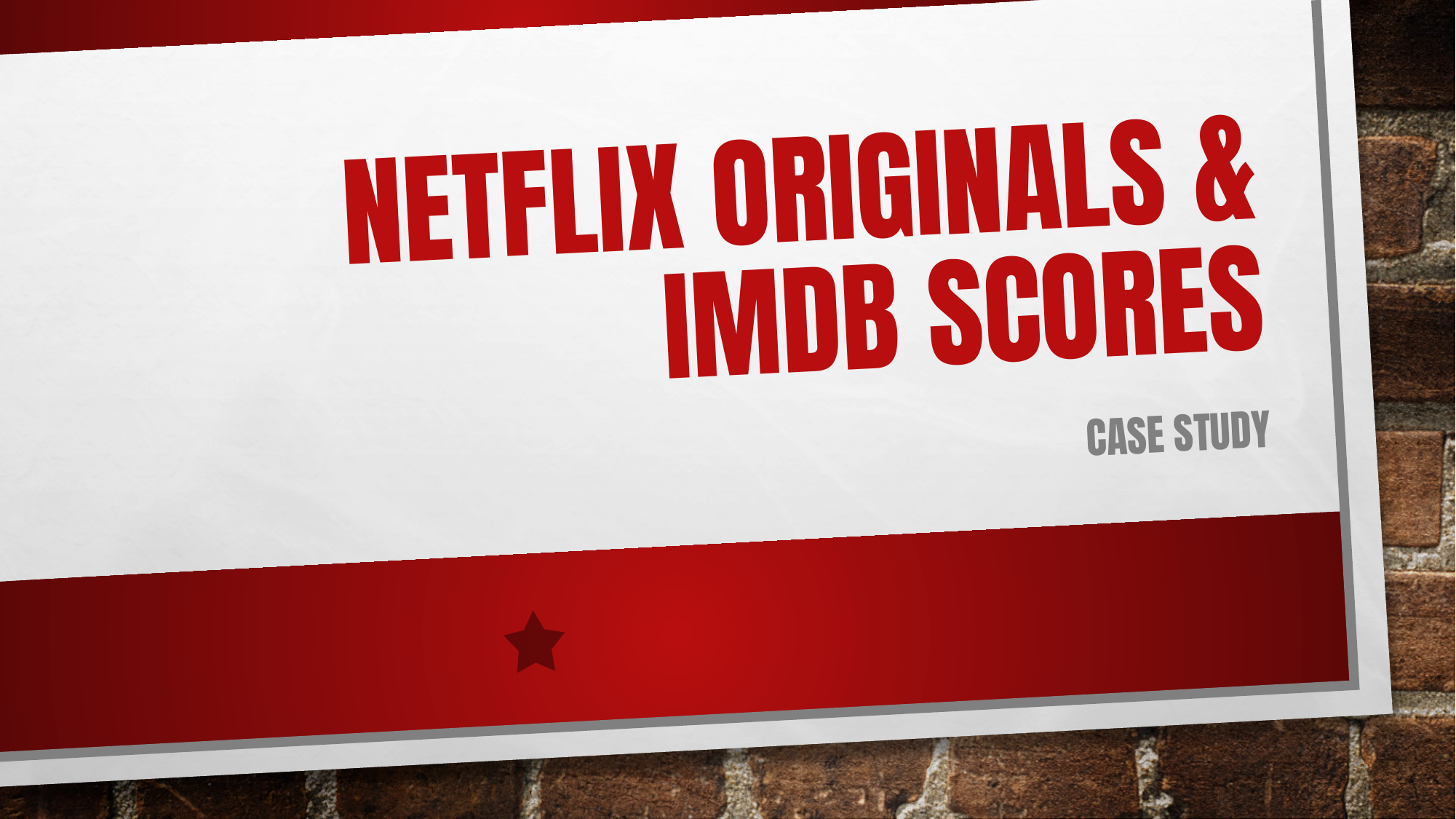

# Netflix originals & imdb scores
Case study